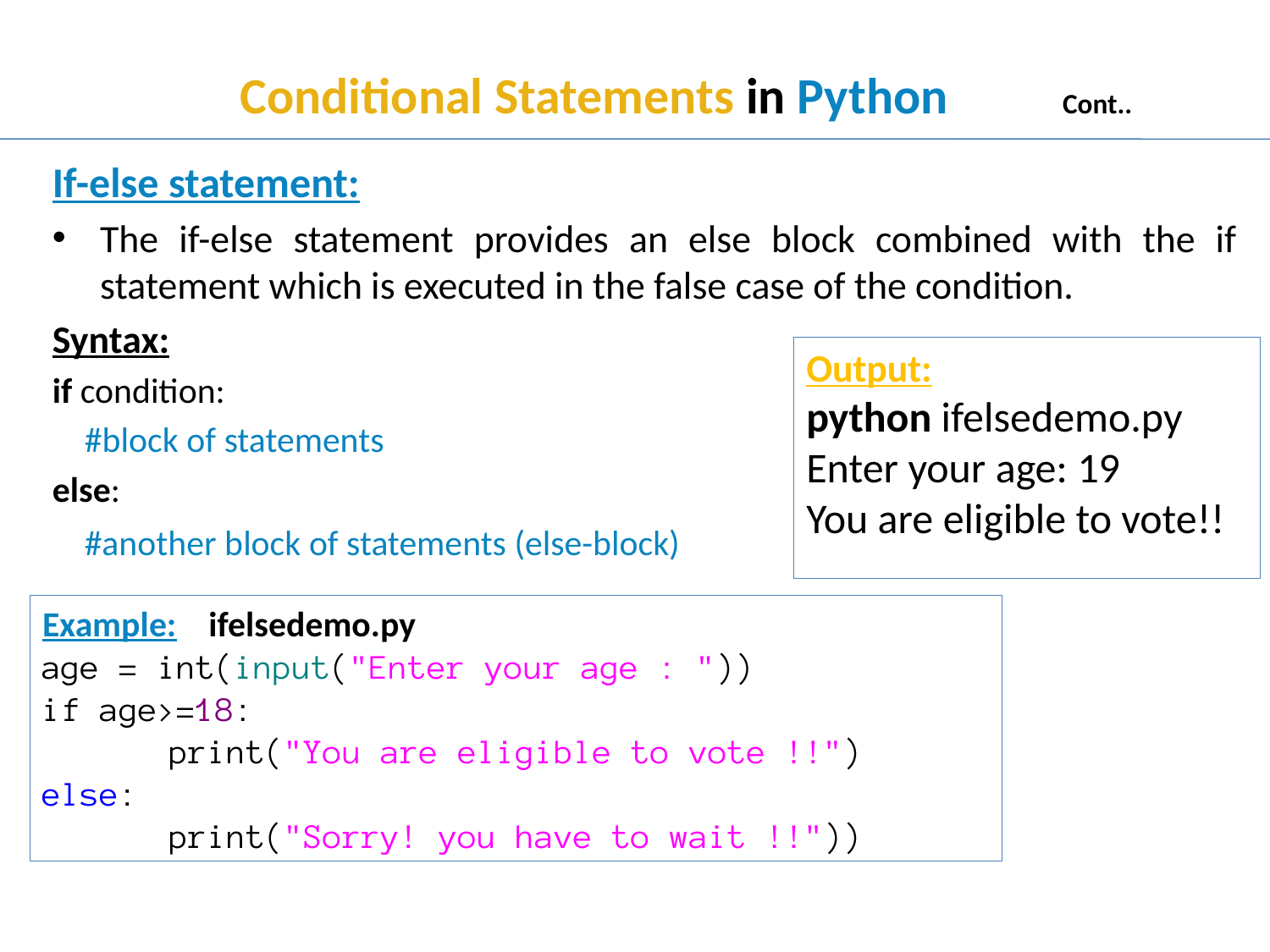

# Conditional Statements in Python          Cont..
If-else statement:
The if-else statement provides an else block combined with the if statement which is executed in the false case of the condition.
Syntax:
if condition:
    #block of statements
else:
    #another block of statements (else-block)

Output:
python ifelsedemo.py
Enter your age: 19
You are eligible to vote!!

Example:    ifelsedemo.py
age = int(input("Enter your age : "))
if age>=18:
	print("You are eligible to vote !!")
else:
	print("Sorry! you have to wait !!"))